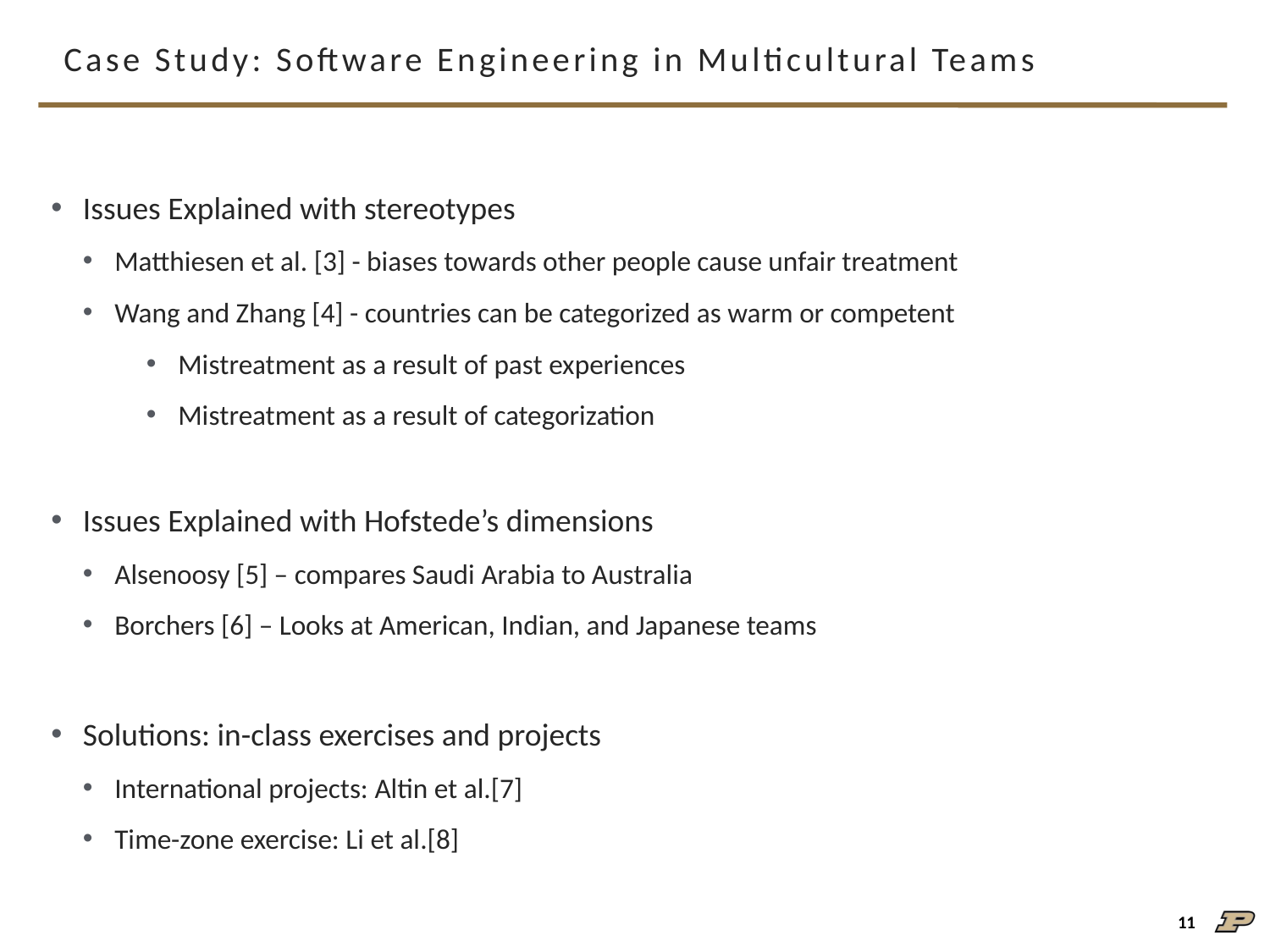

# Case Study: Software Engineering in Multicultural Teams
Issues Explained with stereotypes
Matthiesen et al. [3] - biases towards other people cause unfair treatment
Wang and Zhang [4] - countries can be categorized as warm or competent
Mistreatment as a result of past experiences
Mistreatment as a result of categorization

Issues Explained with Hofstede’s dimensions
Alsenoosy [5] – compares Saudi Arabia to Australia
Borchers [6] – Looks at American, Indian, and Japanese teams

Solutions: in-class exercises and projects
International projects: Altin et al.[7]
Time-zone exercise: Li et al.[8]

11